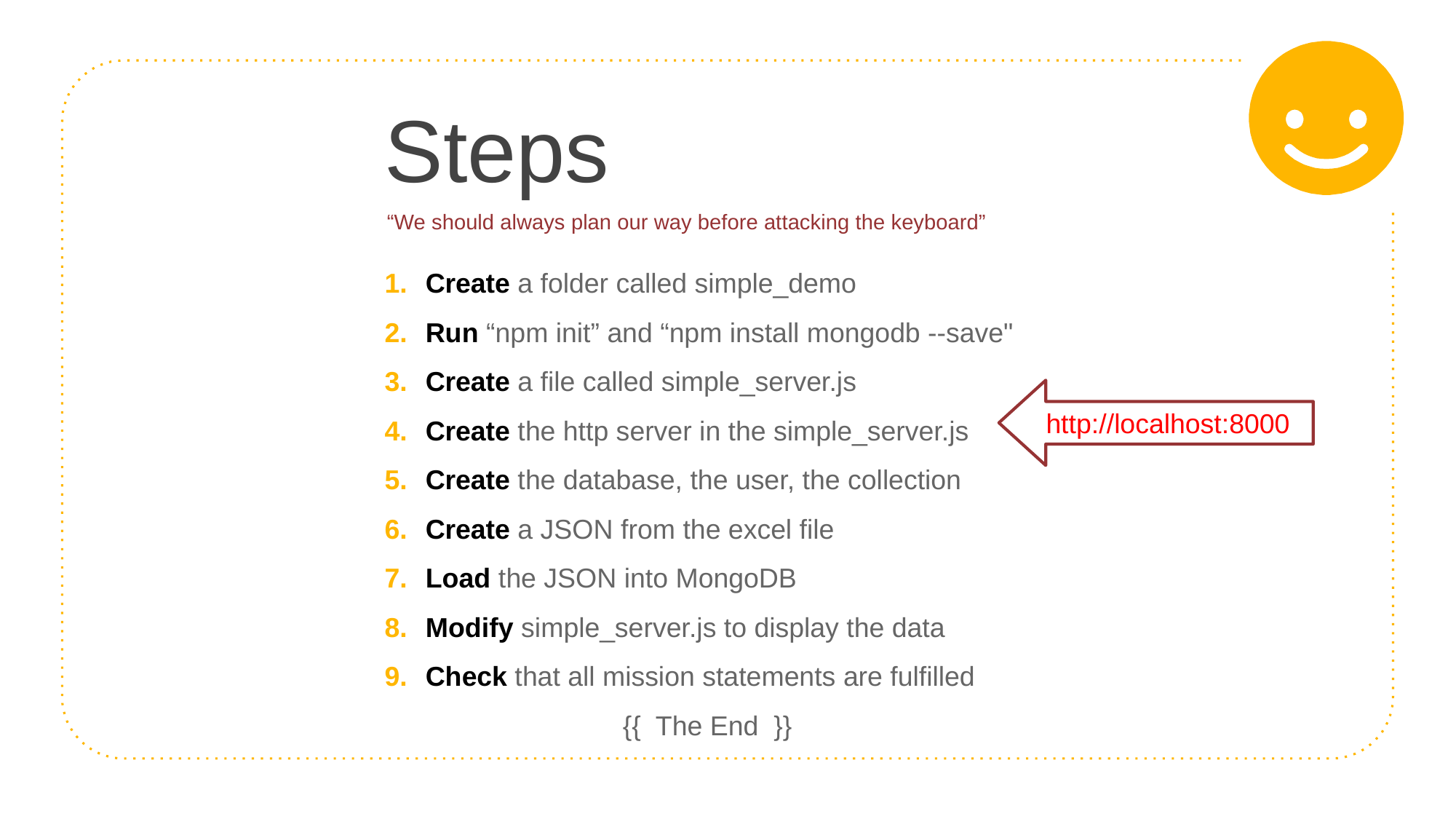

# Steps
“We should always plan our way before attacking the keyboard”
Create a folder called simple_demo
Run “npm init” and “npm install mongodb --save"
Create a file called simple_server.js
Create the http server in the simple_server.js
Create the database, the user, the collection
Create a JSON from the excel file
Load the JSON into MongoDB
Modify simple_server.js to display the data
Check that all mission statements are fulfilled
{{  The End  }}

http://localhost:8000